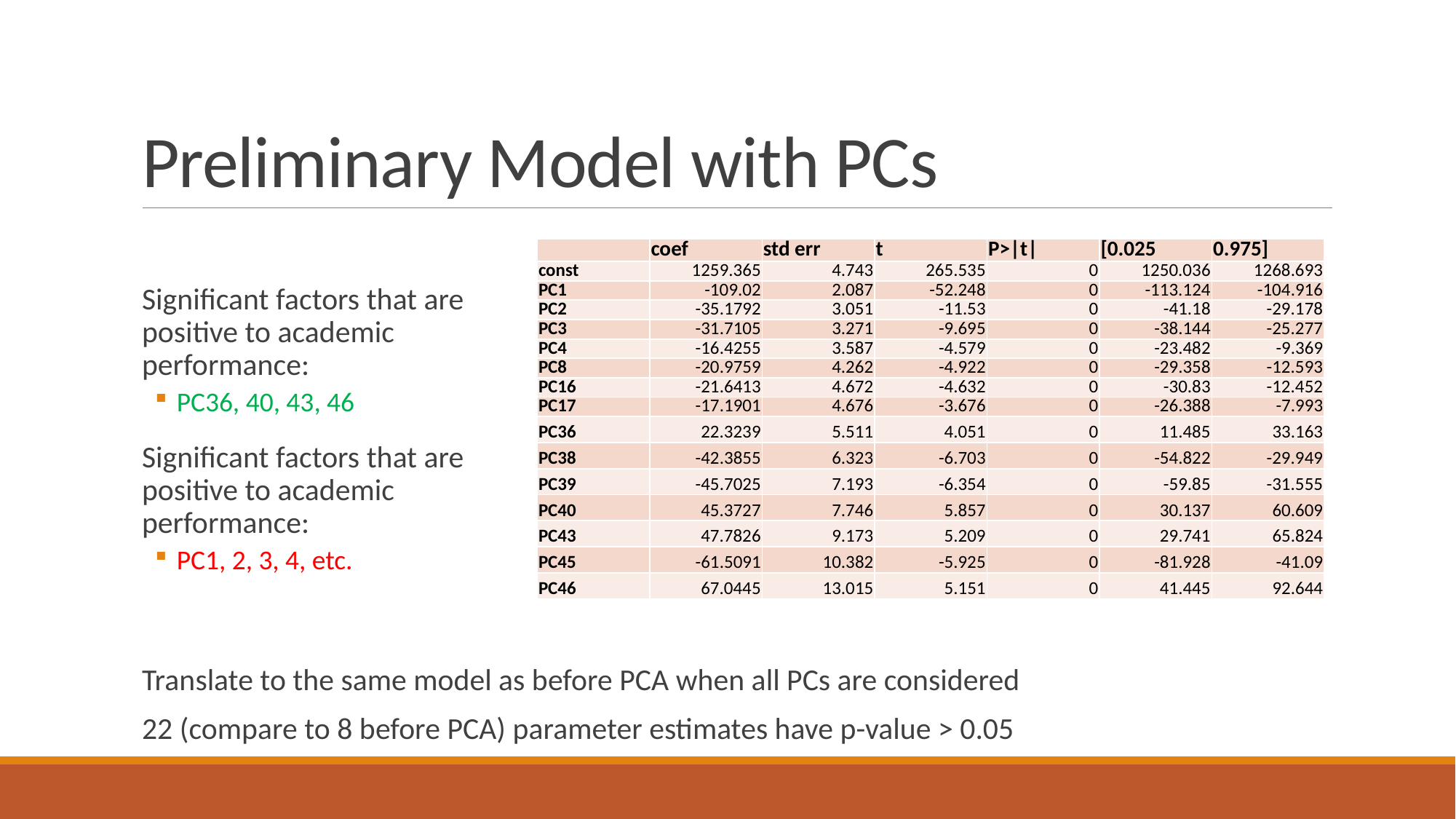

# Preliminary Model with PCs

Significant factors that are positive to academic performance:
PC36, 40, 43, 46
Significant factors that are positive to academic performance:
PC1, 2, 3, 4, etc.
|  | coef | std err | t | P>|t| | [0.025 | 0.975] |
| --- | --- | --- | --- | --- | --- | --- |
| const | 1259.365 | 4.743 | 265.535 | 0 | 1250.036 | 1268.693 |
| PC1 | -109.02 | 2.087 | -52.248 | 0 | -113.124 | -104.916 |
| PC2 | -35.1792 | 3.051 | -11.53 | 0 | -41.18 | -29.178 |
| PC3 | -31.7105 | 3.271 | -9.695 | 0 | -38.144 | -25.277 |
| PC4 | -16.4255 | 3.587 | -4.579 | 0 | -23.482 | -9.369 |
| PC8 | -20.9759 | 4.262 | -4.922 | 0 | -29.358 | -12.593 |
| PC16 | -21.6413 | 4.672 | -4.632 | 0 | -30.83 | -12.452 |
| PC17 | -17.1901 | 4.676 | -3.676 | 0 | -26.388 | -7.993 |
| PC36 | 22.3239 | 5.511 | 4.051 | 0 | 11.485 | 33.163 |
| PC38 | -42.3855 | 6.323 | -6.703 | 0 | -54.822 | -29.949 |
| PC39 | -45.7025 | 7.193 | -6.354 | 0 | -59.85 | -31.555 |
| PC40 | 45.3727 | 7.746 | 5.857 | 0 | 30.137 | 60.609 |
| PC43 | 47.7826 | 9.173 | 5.209 | 0 | 29.741 | 65.824 |
| PC45 | -61.5091 | 10.382 | -5.925 | 0 | -81.928 | -41.09 |
| PC46 | 67.0445 | 13.015 | 5.151 | 0 | 41.445 | 92.644 |
Translate to the same model as before PCA when all PCs are considered
22 (compare to 8 before PCA) parameter estimates have p-value > 0.05